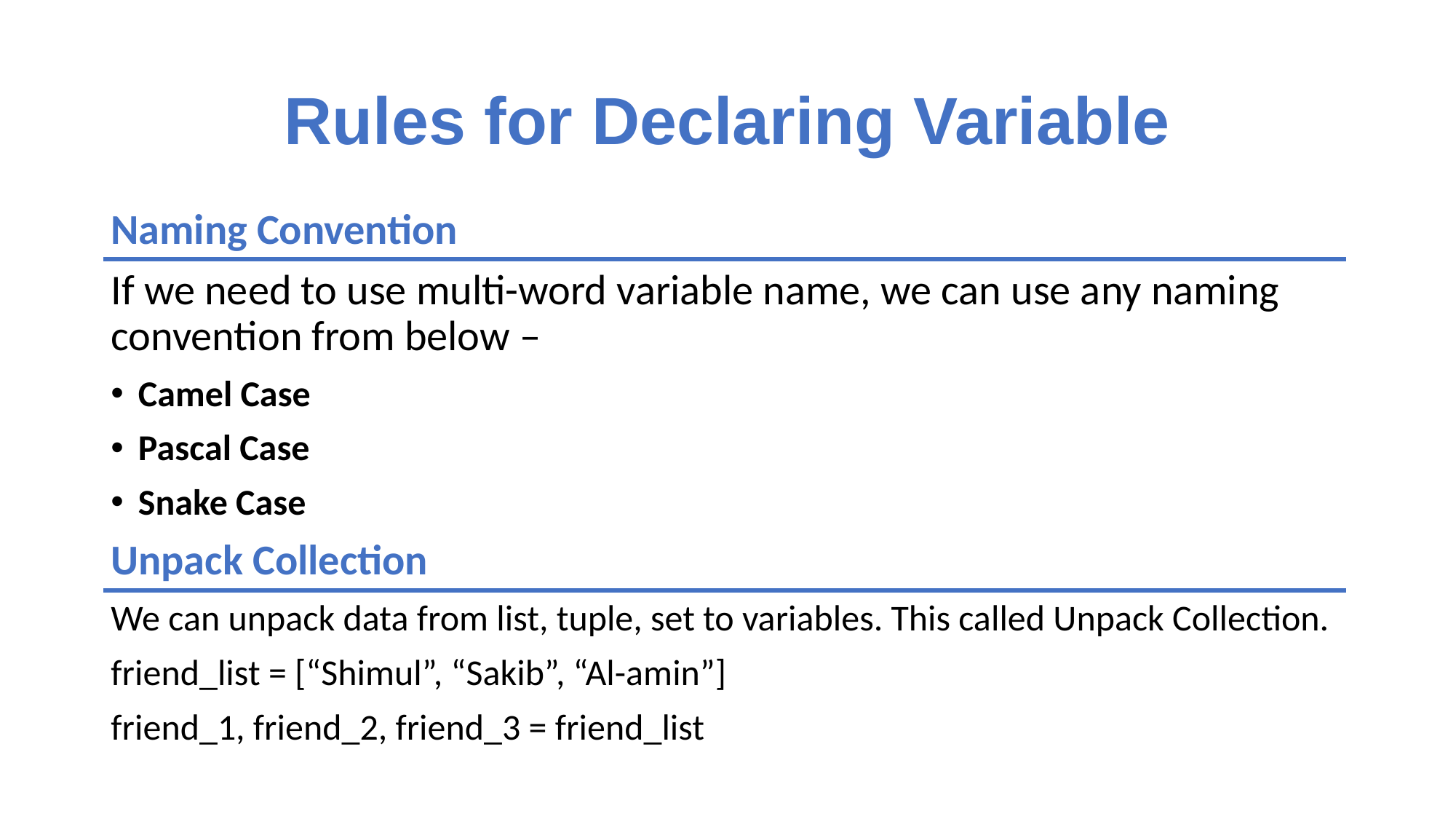

# Rules for Declaring Variable
Naming Convention
If we need to use multi-word variable name, we can use any naming convention from below –
Camel Case
Pascal Case
Snake Case
Unpack Collection
We can unpack data from list, tuple, set to variables. This called Unpack Collection.
friend_list = [“Shimul”, “Sakib”, “Al-amin”]
friend_1, friend_2, friend_3 = friend_list